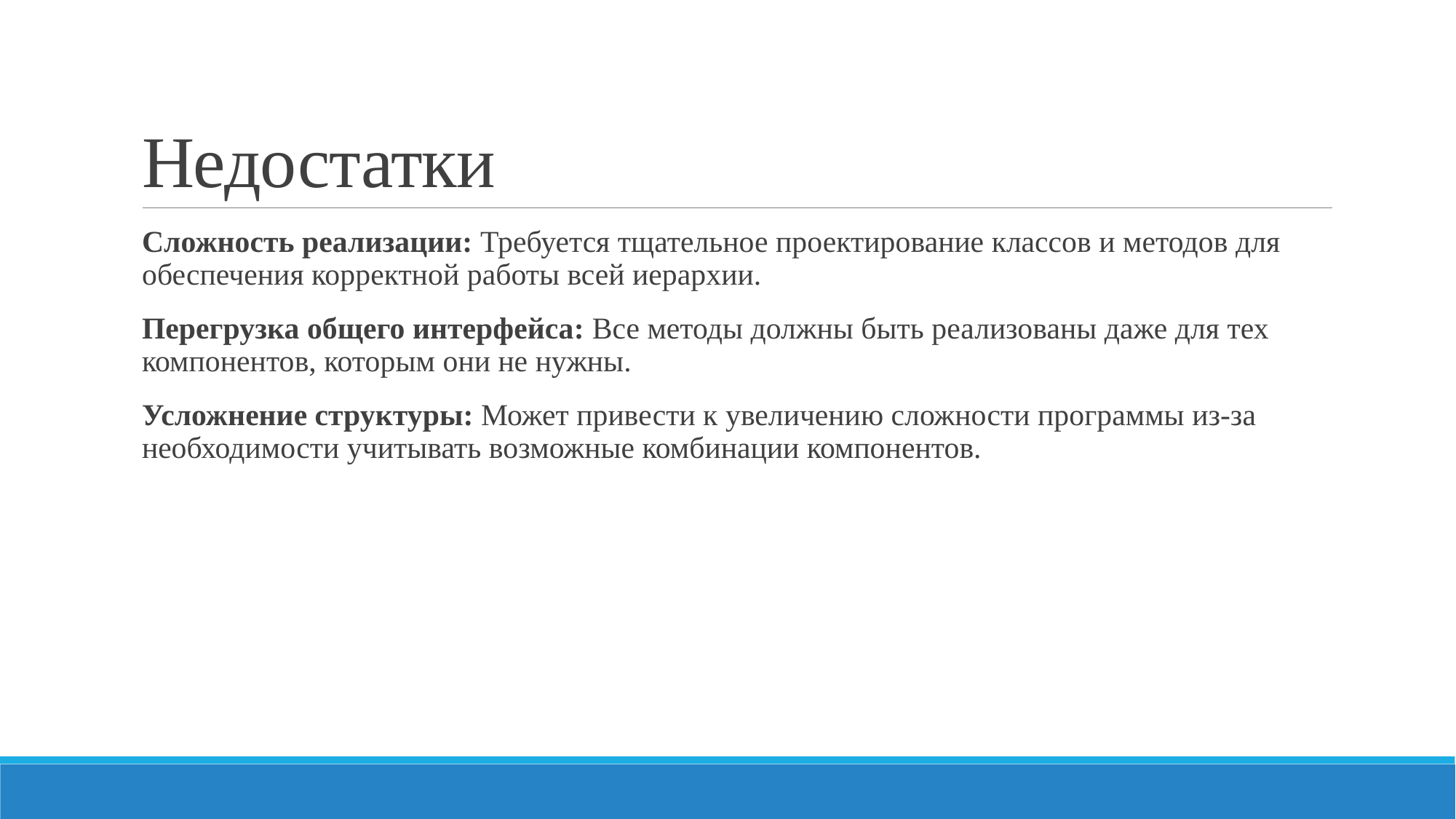

# Недостатки
Сложность реализации: Требуется тщательное проектирование классов и методов для обеспечения корректной работы всей иерархии.
Перегрузка общего интерфейса: Все методы должны быть реализованы даже для тех компонентов, которым они не нужны.
Усложнение структуры: Может привести к увеличению сложности программы из-за необходимости учитывать возможные комбинации компонентов.